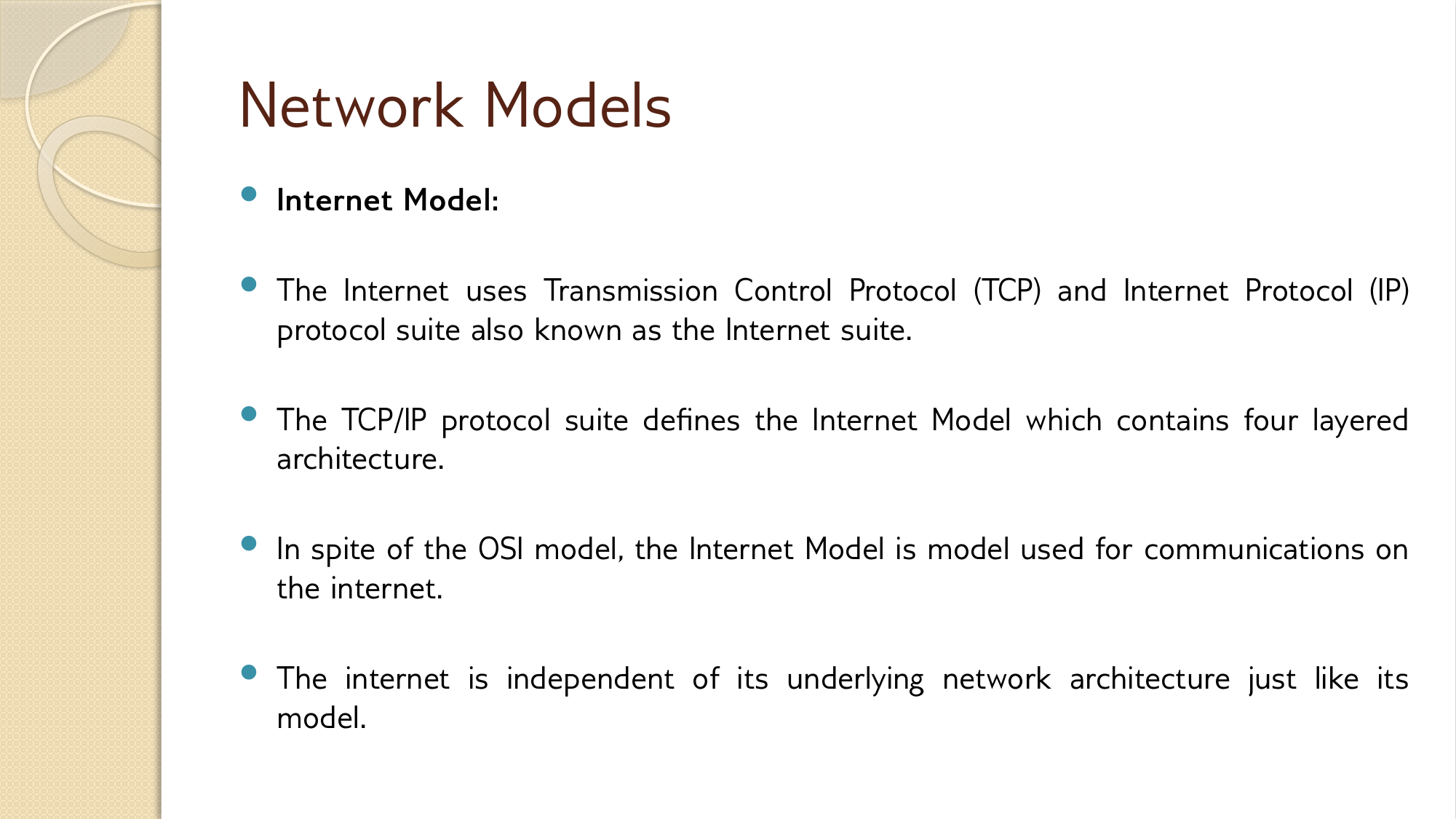

# Network Models
Internet Model:

The Internet uses Transmission Control Protocol (TCP) and Internet Protocol (IP) protocol suite also known as the Internet suite.

The TCP/IP protocol suite defines the Internet Model which contains four layered architecture.

In spite of the OSI model, the Internet Model is model used for communications on the internet.

The internet is independent of its underlying network architecture just like its model.